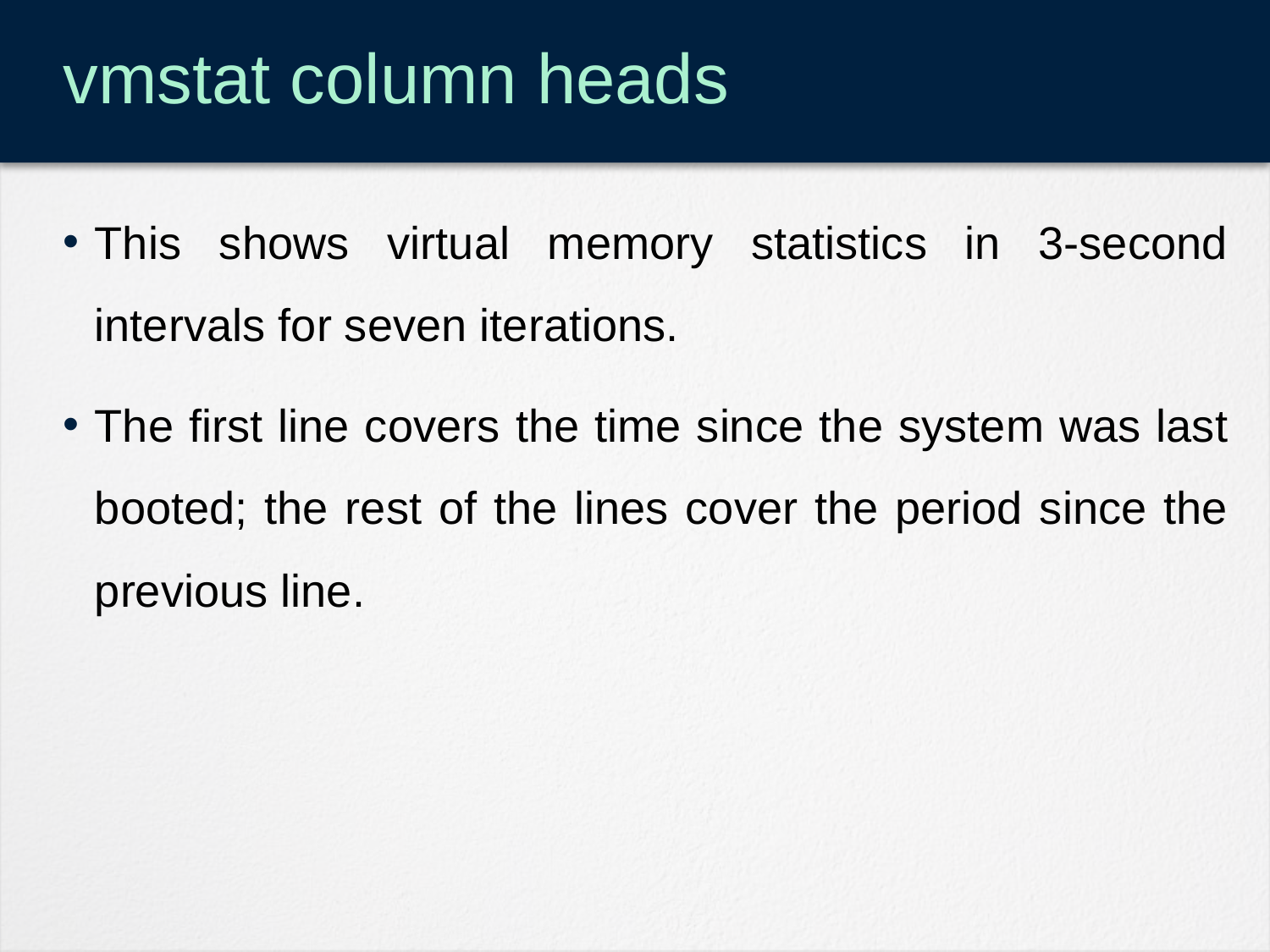

# vmstat column heads
This shows virtual memory statistics in 3-second intervals for seven iterations.
The first line covers the time since the system was last booted; the rest of the lines cover the period since the previous line.